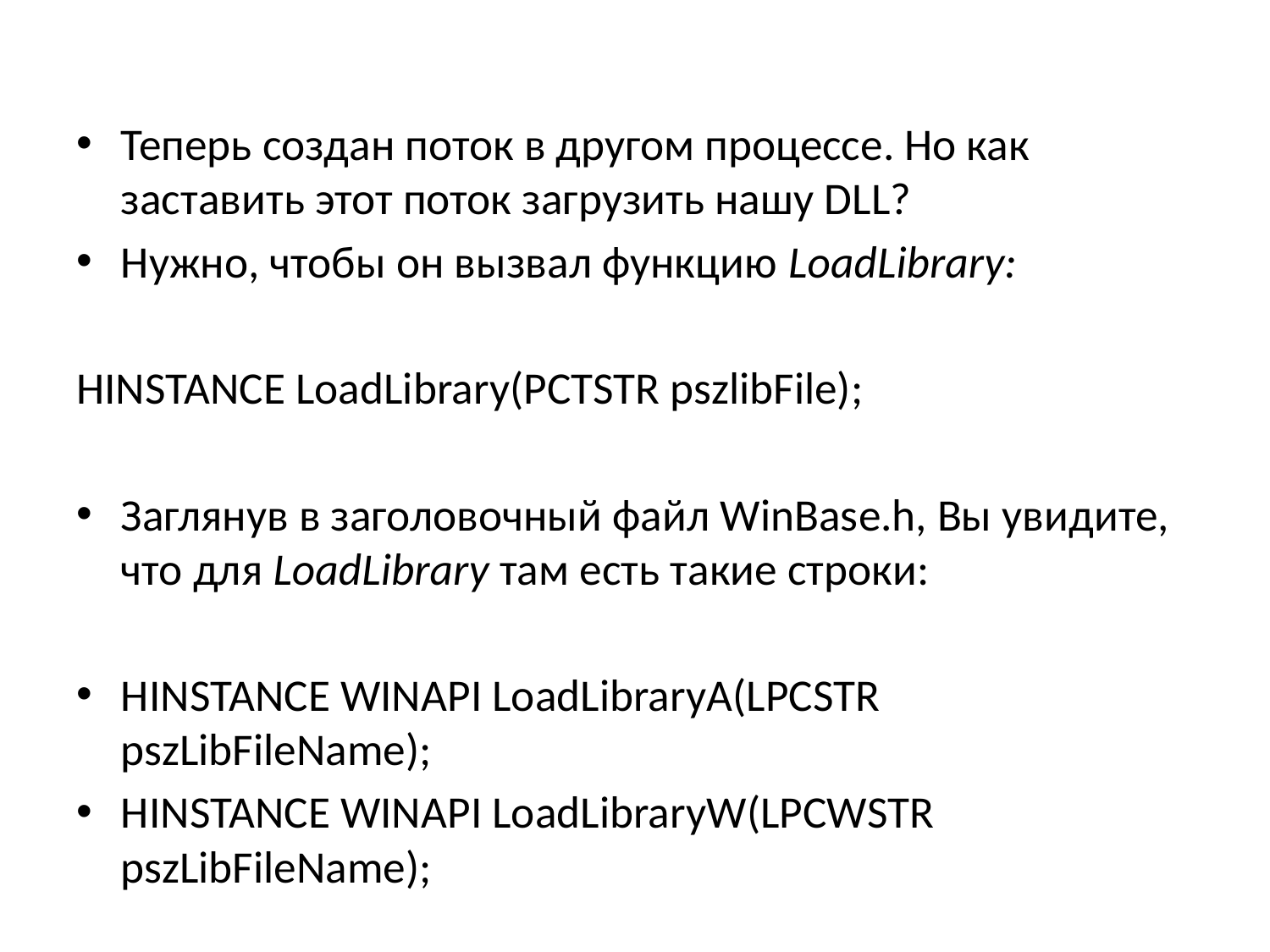

Теперь создан поток в другом процессе. Но как заставить этот поток загрузить нашу DLL?
Нужно, чтобы он вызвал функцию LoadLibrary:

HINSTANCE LoadLibrary(PCTSTR pszlibFile);

Заглянув в заголовочный файл WinBase.h, Вы увидите, что для LoadLibrary там есть такие строки:

HINSTANCE WINAPI LoadLibraryA(LPCSTR pszLibFileName);
HINSTANCE WINAPI LoadLibraryW(LPCWSTR pszLibFileName);